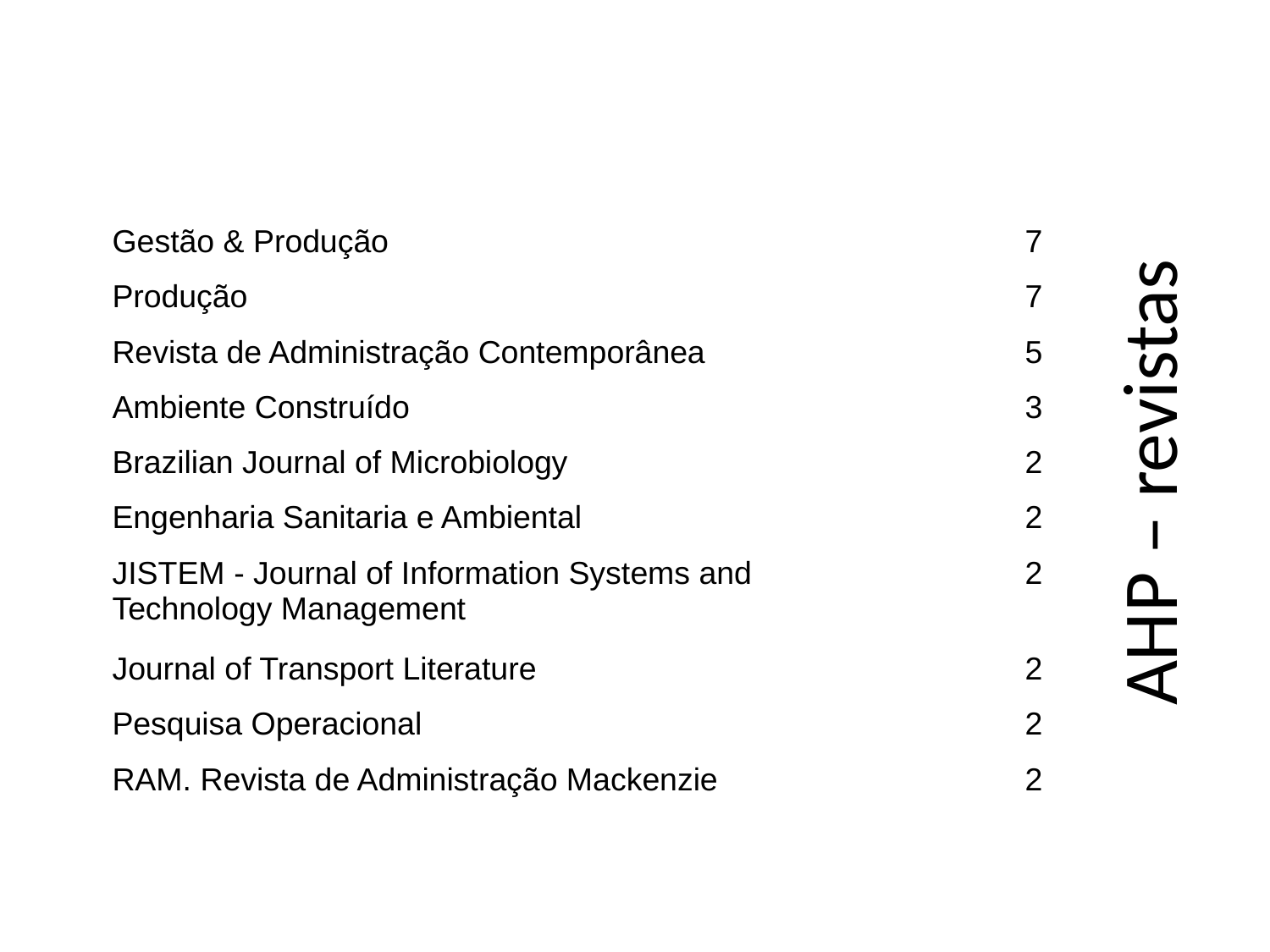

| Revista | Qttd |
| --- | --- |
| Gestão & Produção | 7 |
| Produção | 7 |
| Revista de Administração Contemporânea | 5 |
| Ambiente Construído | 3 |
| Brazilian Journal of Microbiology | 2 |
| Engenharia Sanitaria e Ambiental | 2 |
| JISTEM - Journal of Information Systems and Technology Management | 2 |
| Journal of Transport Literature | 2 |
| Pesquisa Operacional | 2 |
| RAM. Revista de Administração Mackenzie | 2 |
AHP – revistas